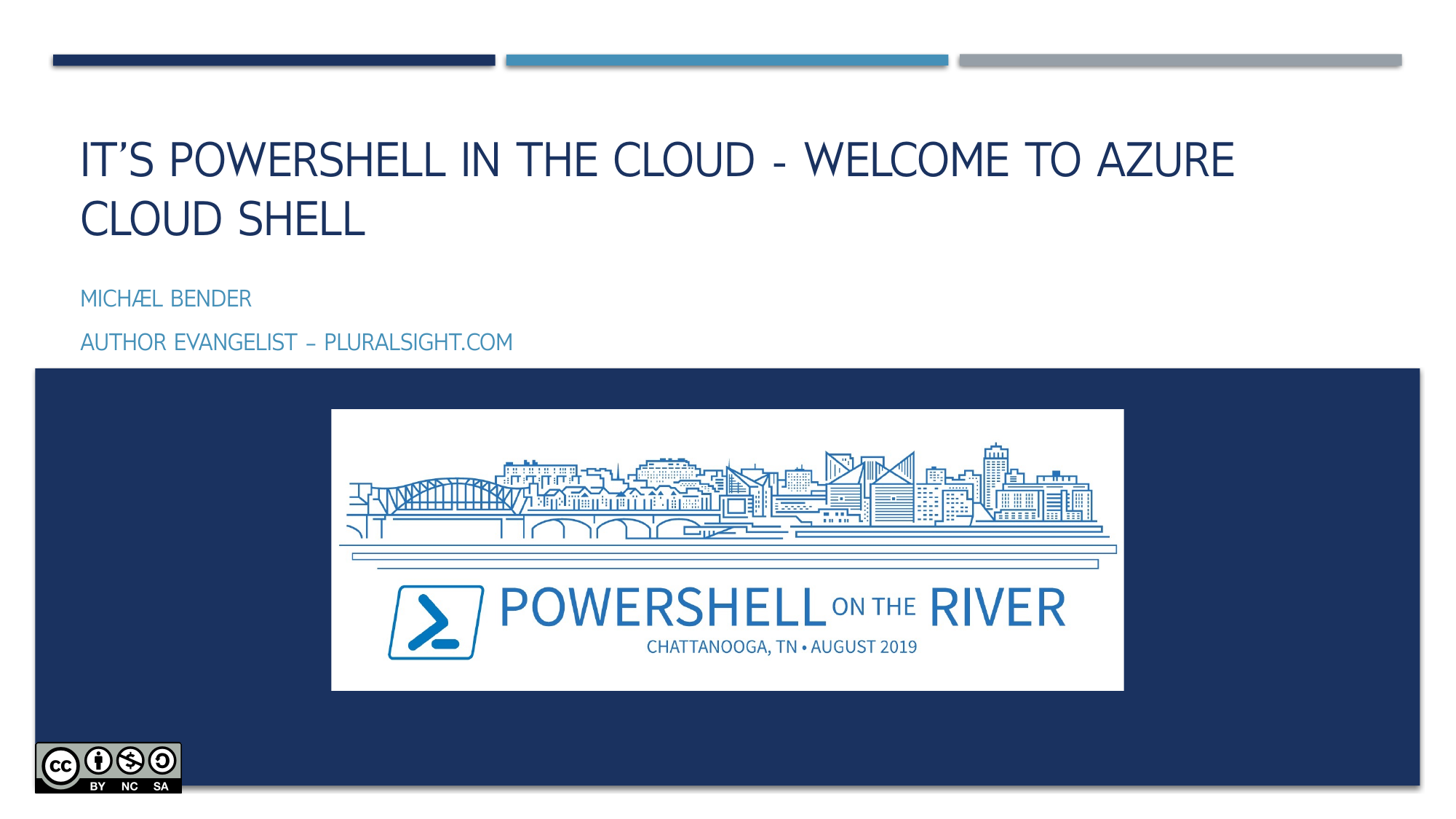

# It’s PowerShell In the Cloud - Welcome to Azure Cloud Shell
Michael Bender
Author evangelist – Pluralsight.com